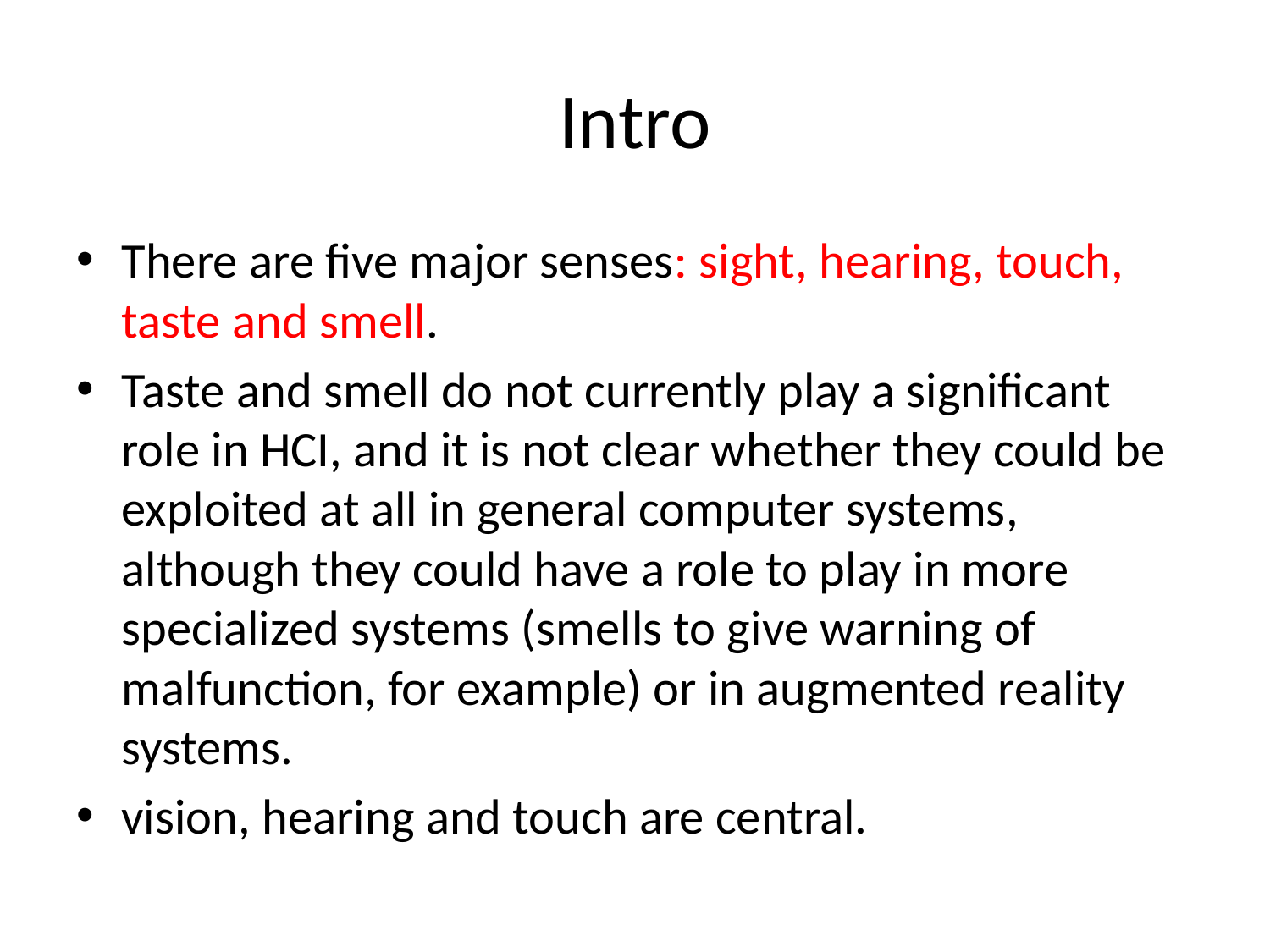

# Intro
There are five major senses: sight, hearing, touch, taste and smell.
Taste and smell do not currently play a significant role in HCI, and it is not clear whether they could be exploited at all in general computer systems, although they could have a role to play in more specialized systems (smells to give warning of malfunction, for example) or in augmented reality systems.
vision, hearing and touch are central.